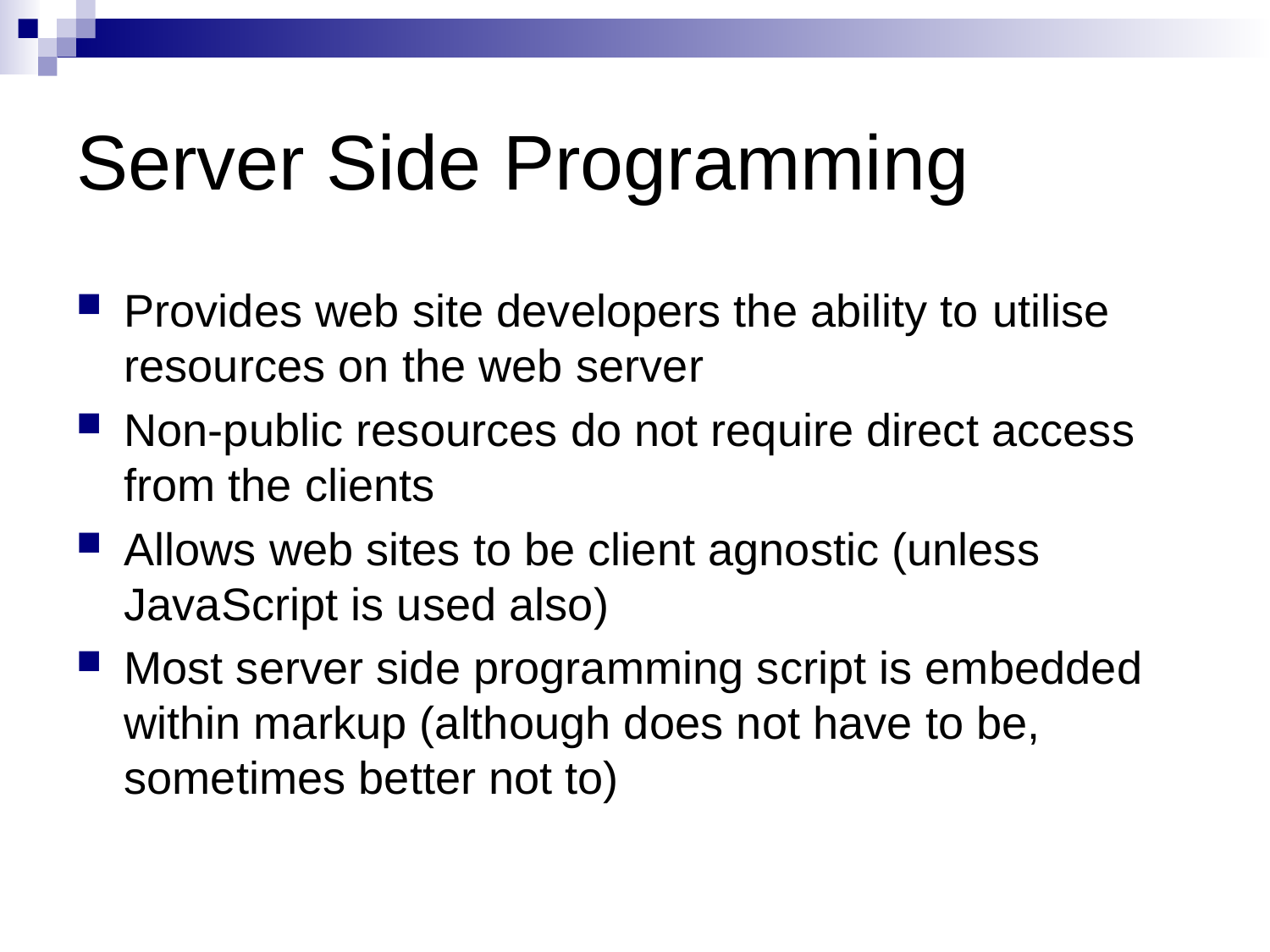

# Server Side Programming
Provides web site developers the ability to utilise resources on the web server
Non-public resources do not require direct access from the clients
Allows web sites to be client agnostic (unless JavaScript is used also)
Most server side programming script is embedded within markup (although does not have to be, sometimes better not to)